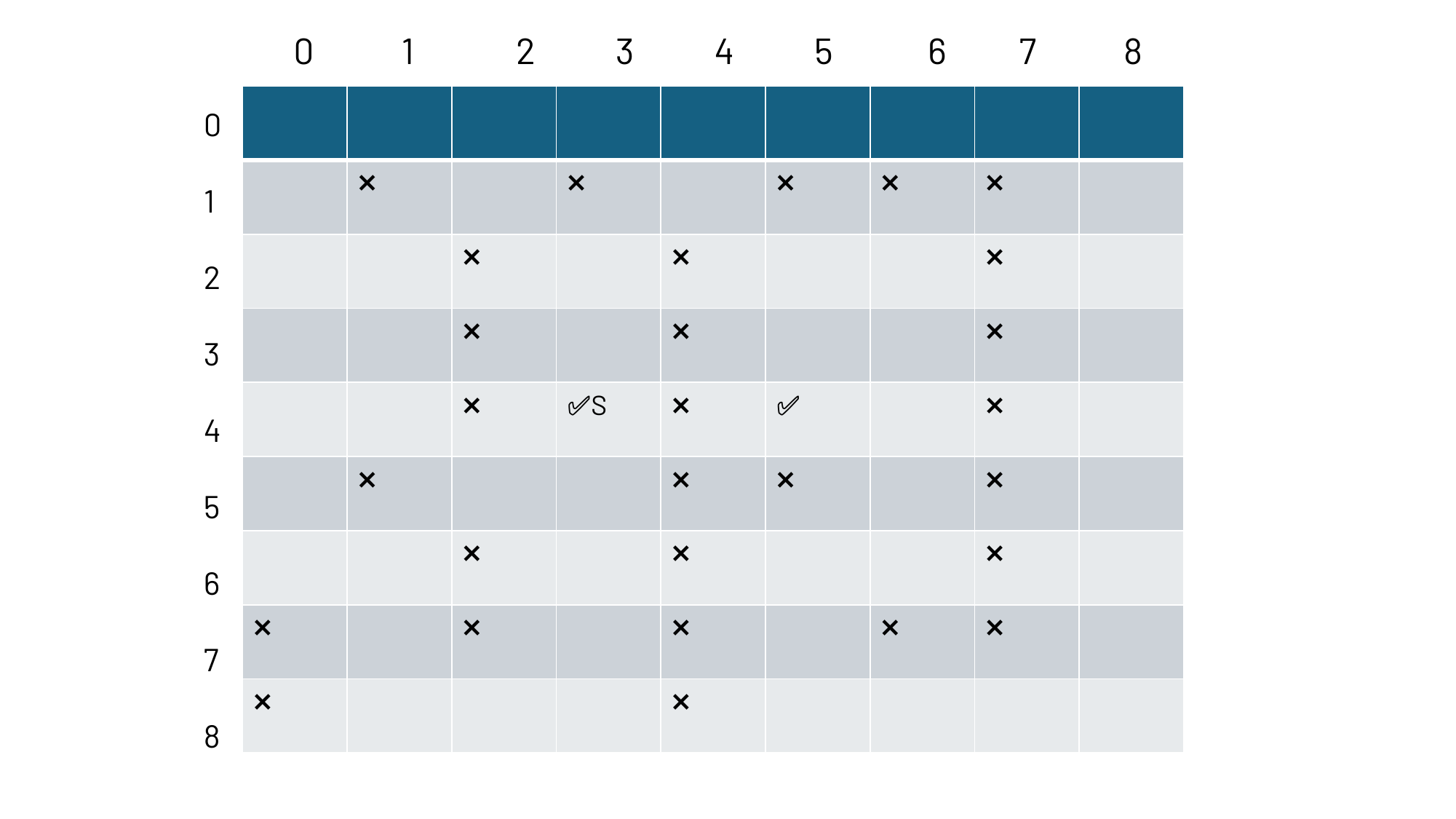

0            1              2           3           4           5             6          7            8
|  |  |  |  |  |  |  |  |  |
| --- | --- | --- | --- | --- | --- | --- | --- | --- |
|  | ❌ |  | ❌ |  | ❌ | ❌ | ❌ |  |
|  |  | ❌ |  | ❌ |  |  | ❌ |  |
|  |  | ❌ |  | ❌ |  |  | ❌ |  |
|  |  | ❌ | ✅S | ❌ | ✅ |  | ❌ |  |
|  | ❌ |  |  | ❌ | ❌ |  | ❌ |  |
|  |  | ❌ |  | ❌ |  |  | ❌ |  |
| ❌ |  | ❌ |  | ❌ |  | ❌ | ❌ |  |
| ❌ |  |  |  | ❌ |  |  |  |  |
0

1

2

3

4

5

6

7

8